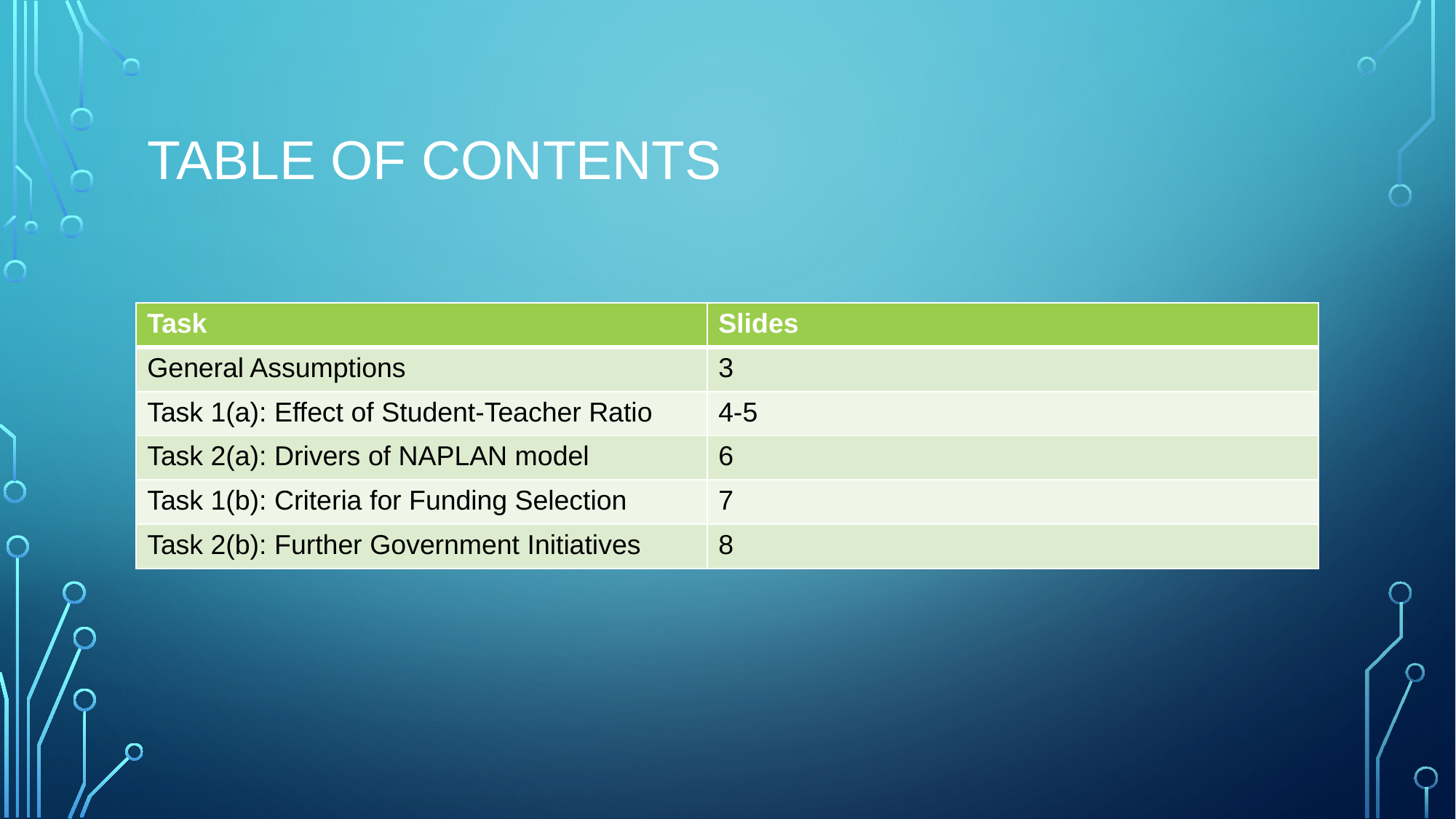

# TABLE of contents
| Task | Slides |
| --- | --- |
| General Assumptions | 3 |
| Task 1(a): Effect of Student-Teacher Ratio | 4-5 |
| Task 2(a): Drivers of NAPLAN model | 6 |
| Task 1(b): Criteria for Funding Selection | 7 |
| Task 2(b): Further Government Initiatives | 8 |